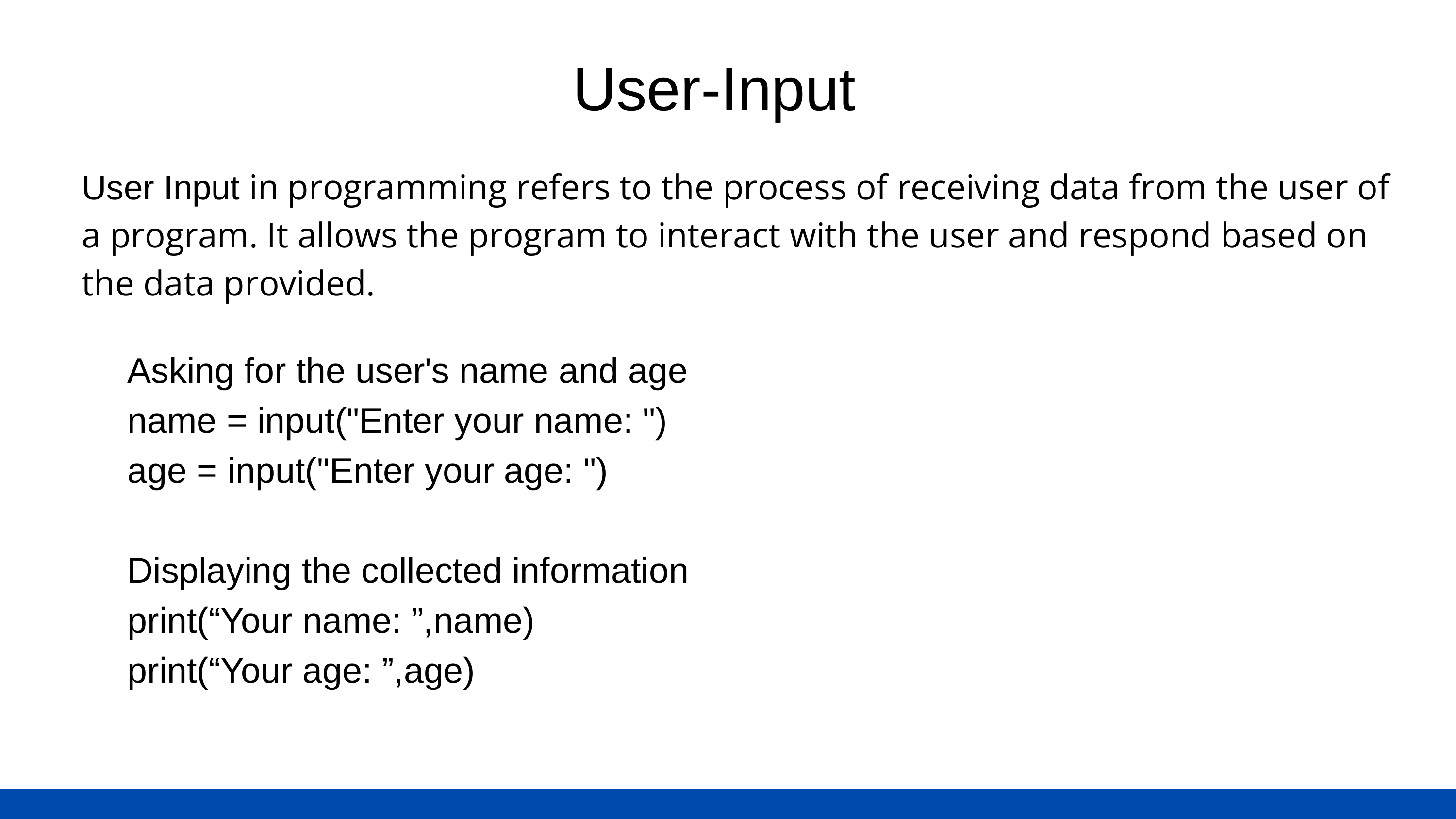

User-Input
User Input in programming refers to the process of receiving data from the user of a program. It allows the program to interact with the user and respond based on the data provided.
Asking for the user's name and age
name = input("Enter your name: ")
age = input("Enter your age: ")

Displaying the collected information
print(“Your name: ”,name)
print(“Your age: ”,age)